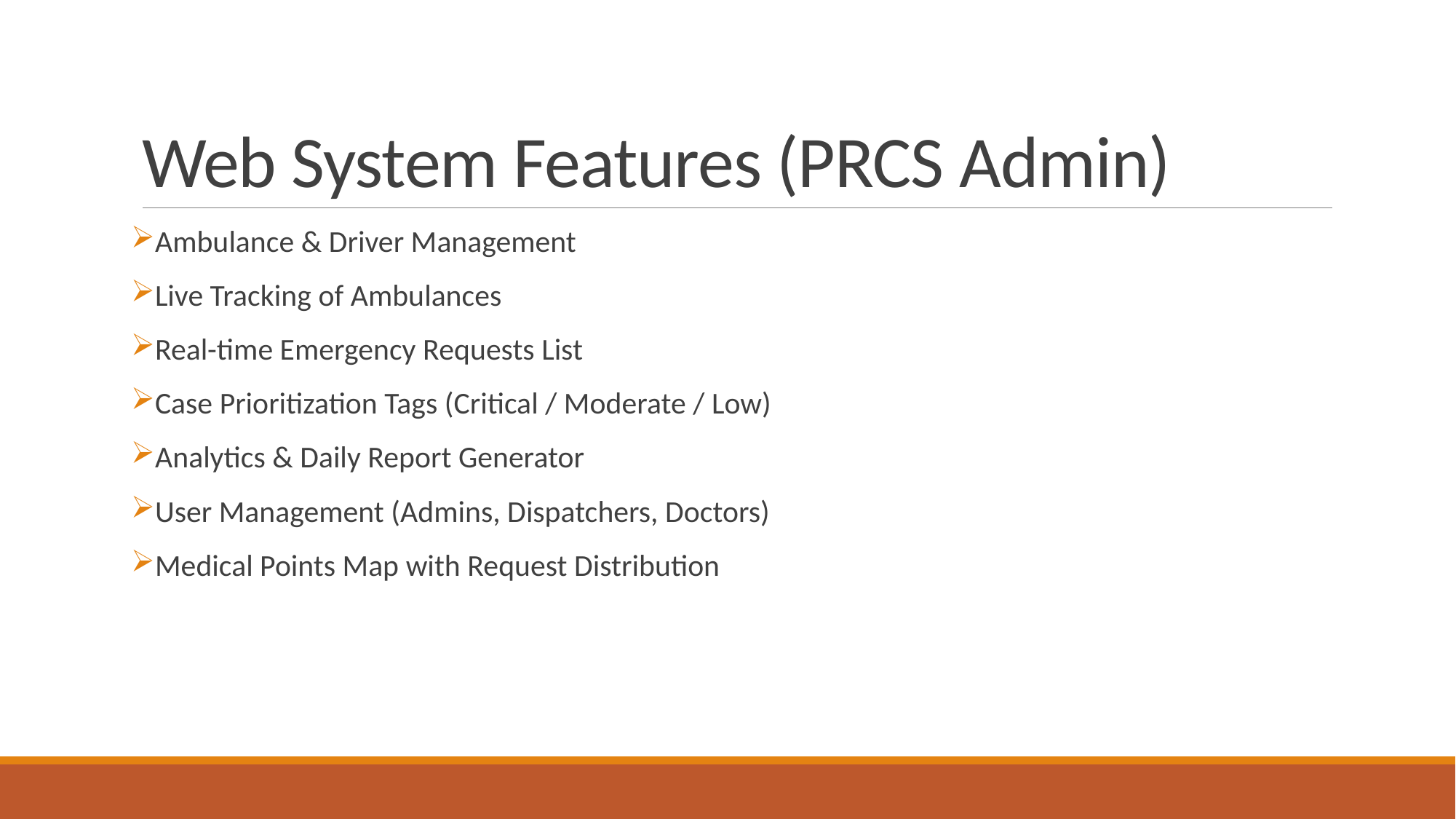

# Web System Features (PRCS Admin)
Ambulance & Driver Management
Live Tracking of Ambulances
Real-time Emergency Requests List
Case Prioritization Tags (Critical / Moderate / Low)
Analytics & Daily Report Generator
User Management (Admins, Dispatchers, Doctors)
Medical Points Map with Request Distribution